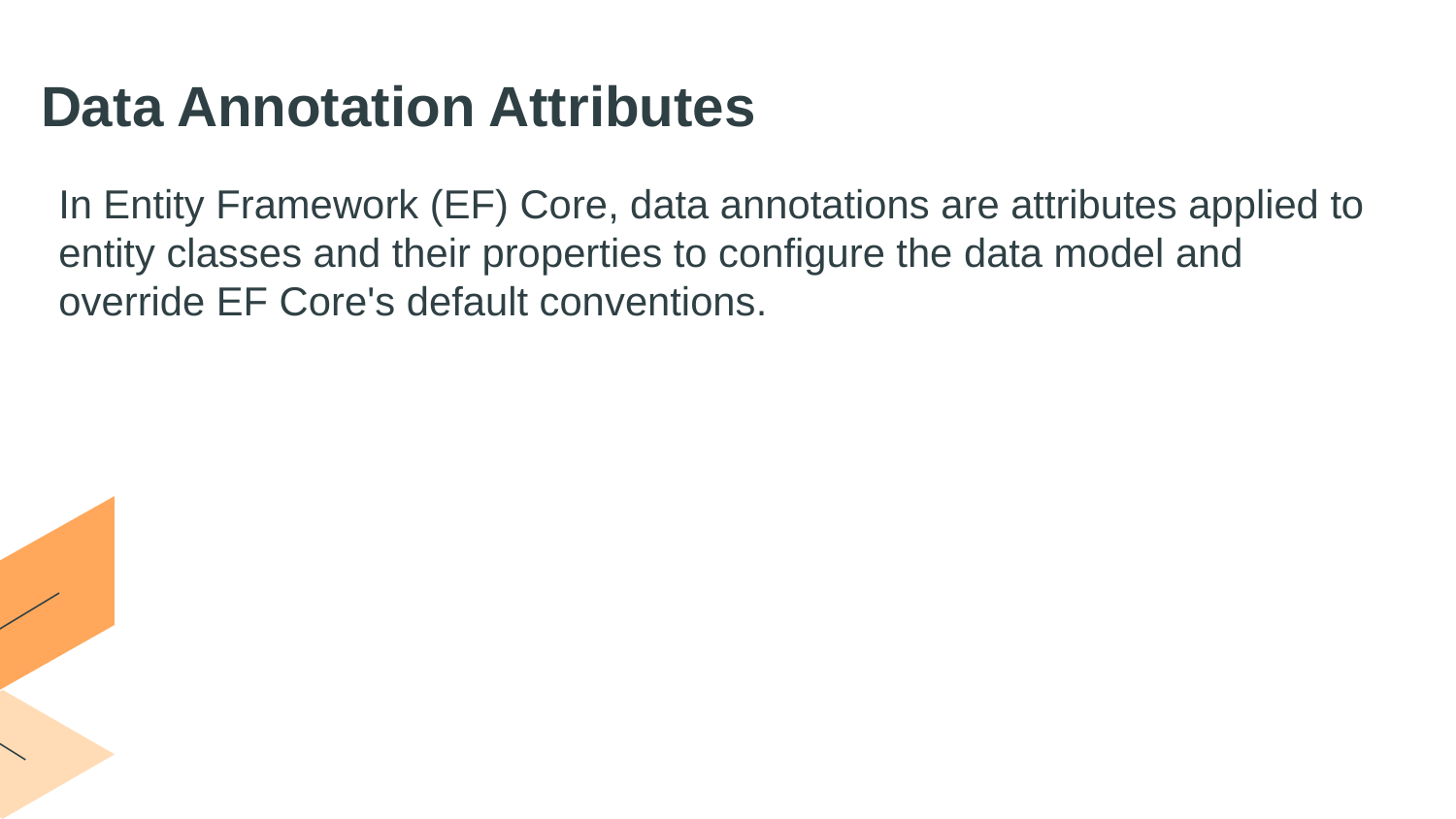

Data Annotation Attributes
In Entity Framework (EF) Core, data annotations are attributes applied to entity classes and their properties to configure the data model and override EF Core's default conventions.